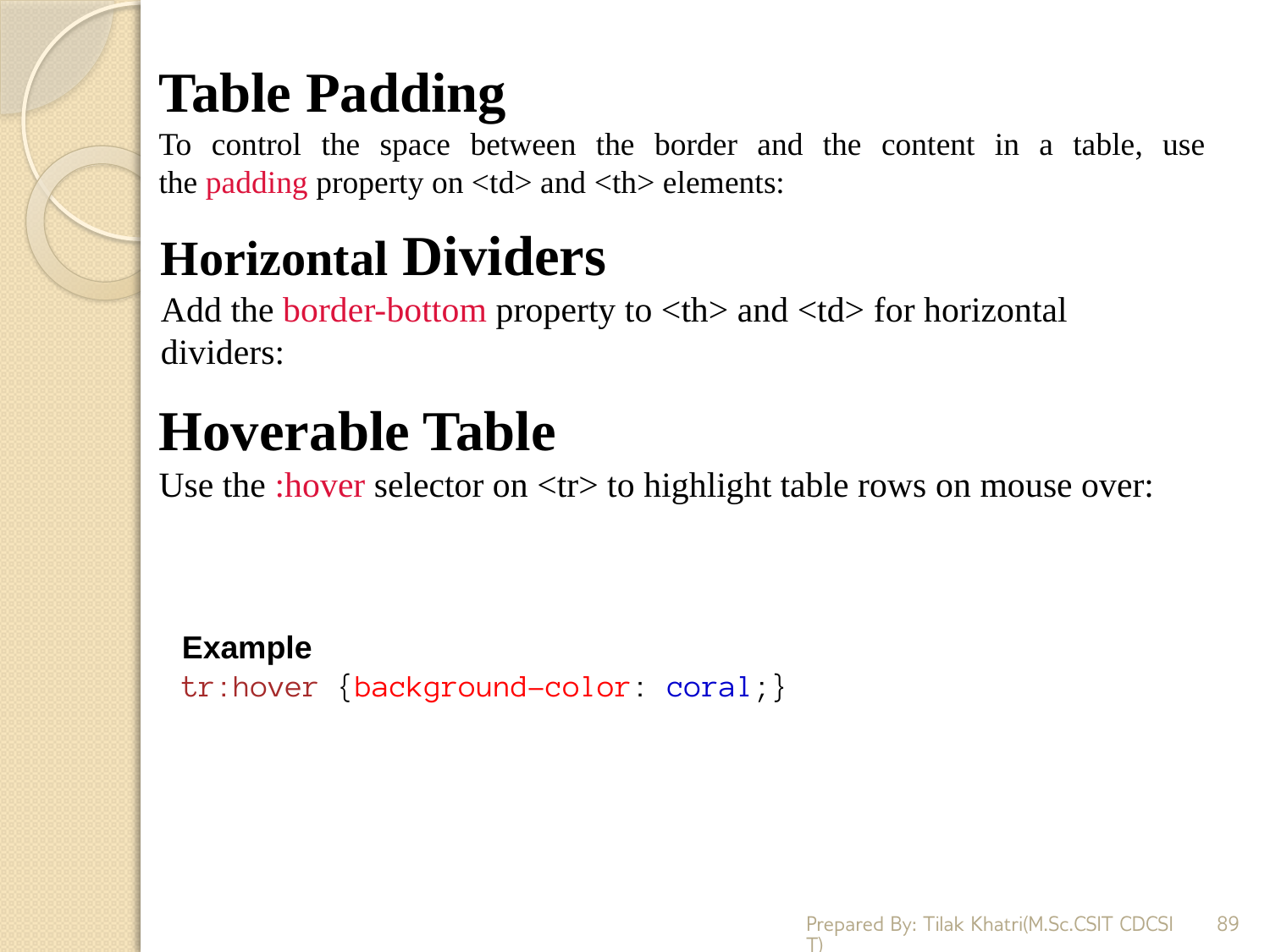

Table Padding
To control the space between the border and the content in a table, use the padding property on <td> and <th> elements:
Horizontal Dividers
Add the border-bottom property to <th> and <td> for horizontal dividers:

Hoverable Table
Use the :hover selector on <tr> to highlight table rows on mouse over:

Example
tr:hover {background-color: coral;}
Prepared By: Tilak Khatri(M.Sc.CSIT CDCSIT)
89